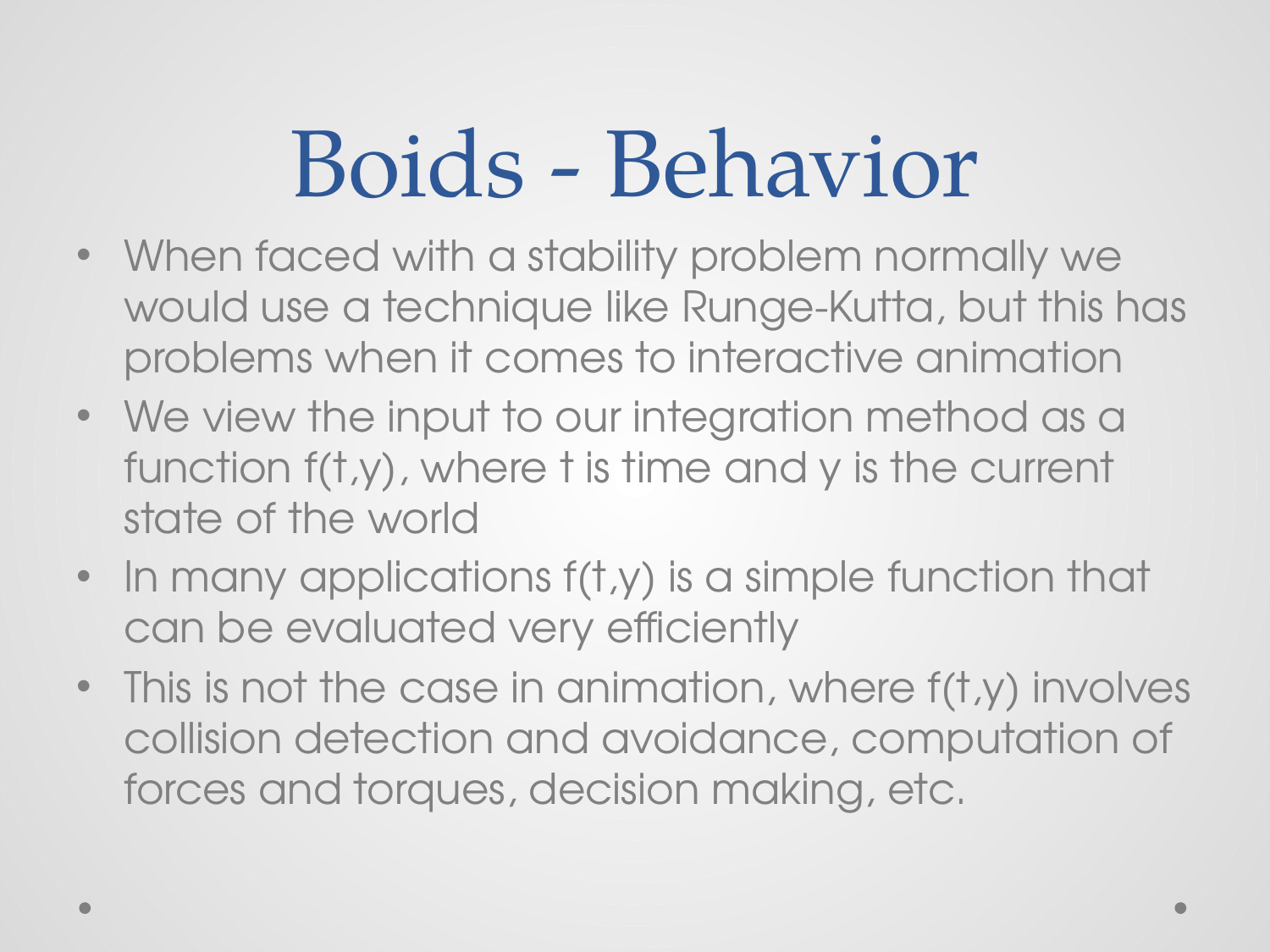

# Boids - Behavior
When faced with a stability problem normally we would use a technique like Runge-Kutta, but this has problems when it comes to interactive animation
We view the input to our integration method as a function f(t,y), where t is time and y is the current state of the world
In many applications f(t,y) is a simple function that can be evaluated very efficiently
This is not the case in animation, where f(t,y) involves collision detection and avoidance, computation of forces and torques, decision making, etc.